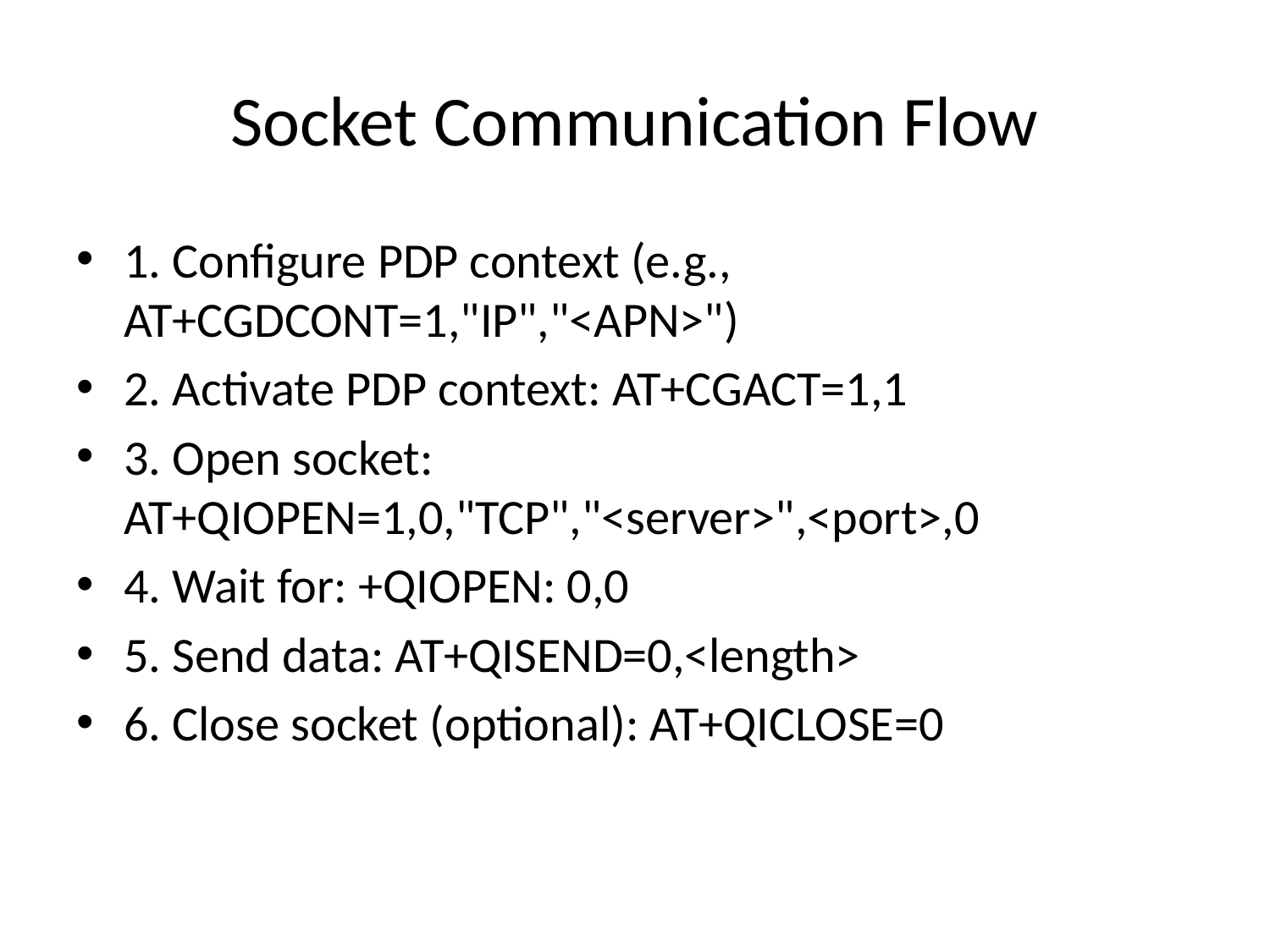

# Socket Communication Flow
1. Configure PDP context (e.g., AT+CGDCONT=1,"IP","<APN>")
2. Activate PDP context: AT+CGACT=1,1
3. Open socket: AT+QIOPEN=1,0,"TCP","<server>",<port>,0
4. Wait for: +QIOPEN: 0,0
5. Send data: AT+QISEND=0,<length>
6. Close socket (optional): AT+QICLOSE=0